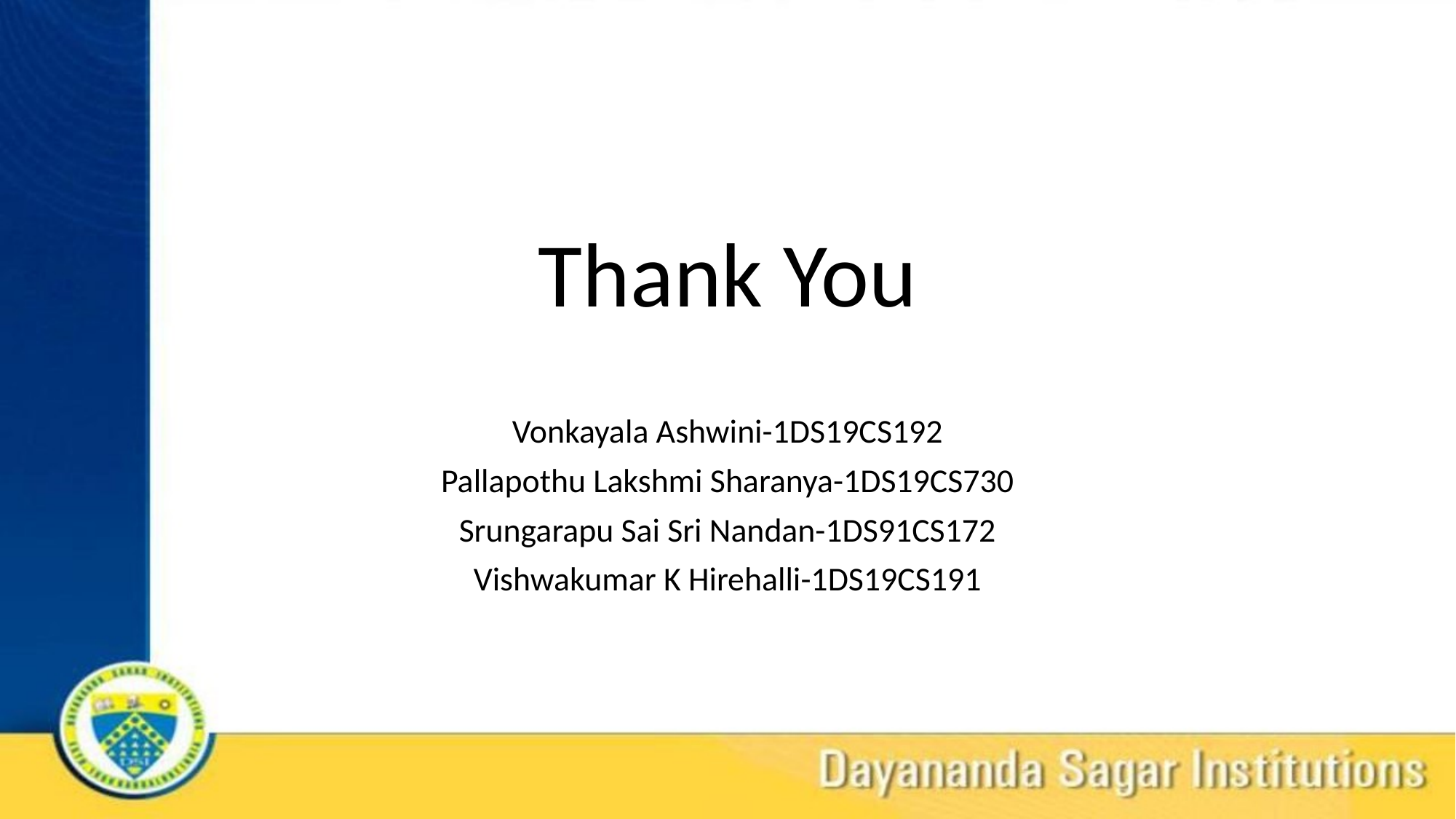

# Thank You
Vonkayala Ashwini-1DS19CS192
Pallapothu Lakshmi Sharanya-1DS19CS730
Srungarapu Sai Sri Nandan-1DS91CS172
Vishwakumar K Hirehalli-1DS19CS191